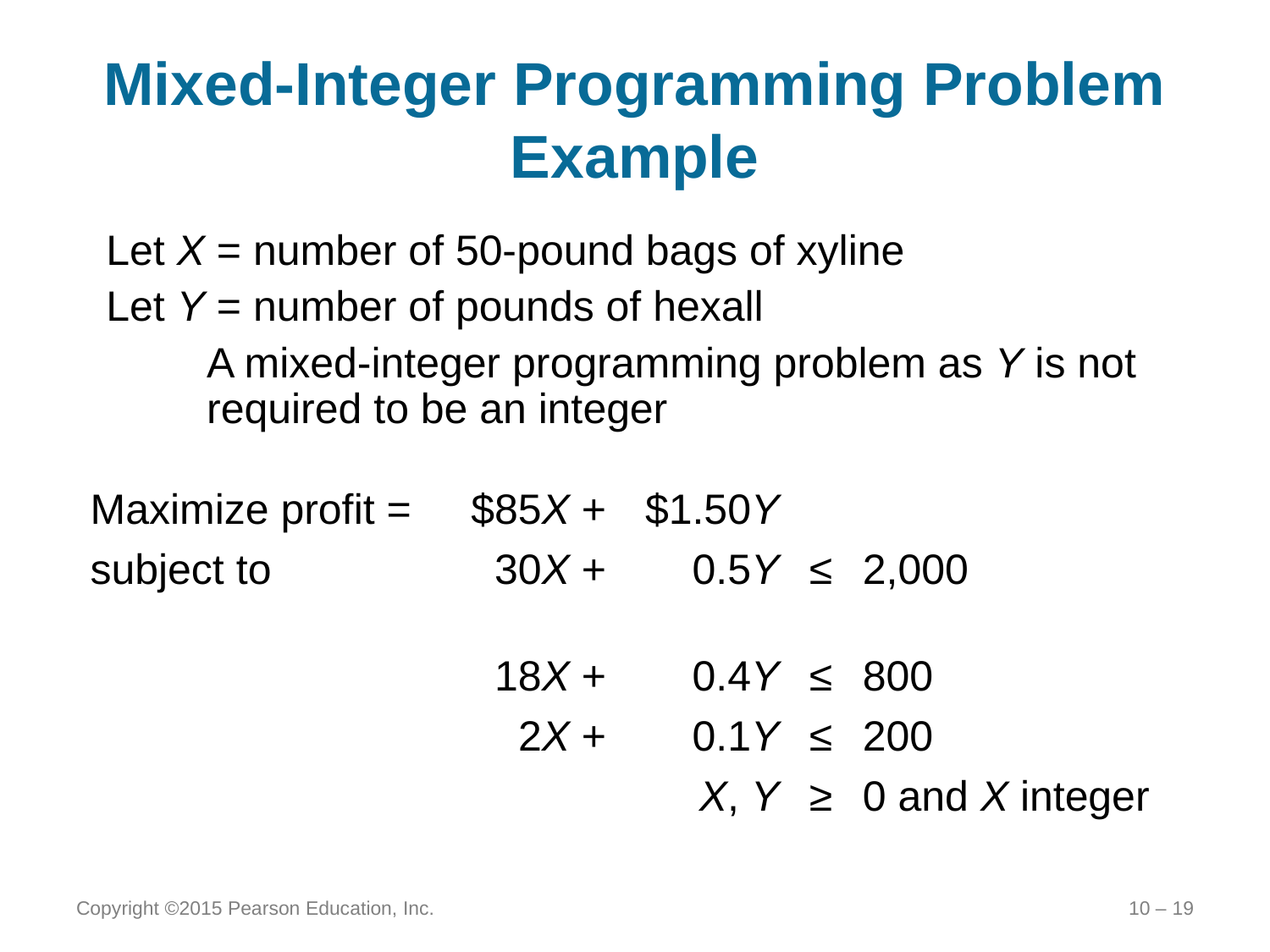

# Mixed-Integer Programming Problem Example
Let X = number of 50-pound bags of xyline
Let Y = number of pounds of hexall
A mixed-integer programming problem as Y is not required to be an integer
| Maximize profit = | $85X + | $1.50Y |  |  |
| --- | --- | --- | --- | --- |
| subject to | 30X + | 0.5Y | ≤ | 2,000 |
|  | 18X + | 0.4Y | ≤ | 800 |
|  | 2X + | 0.1Y | ≤ | 200 |
|  |  | X, Y | ≥ | 0 and X integer |
Copyright ©2015 Pearson Education, Inc.
10 – 19